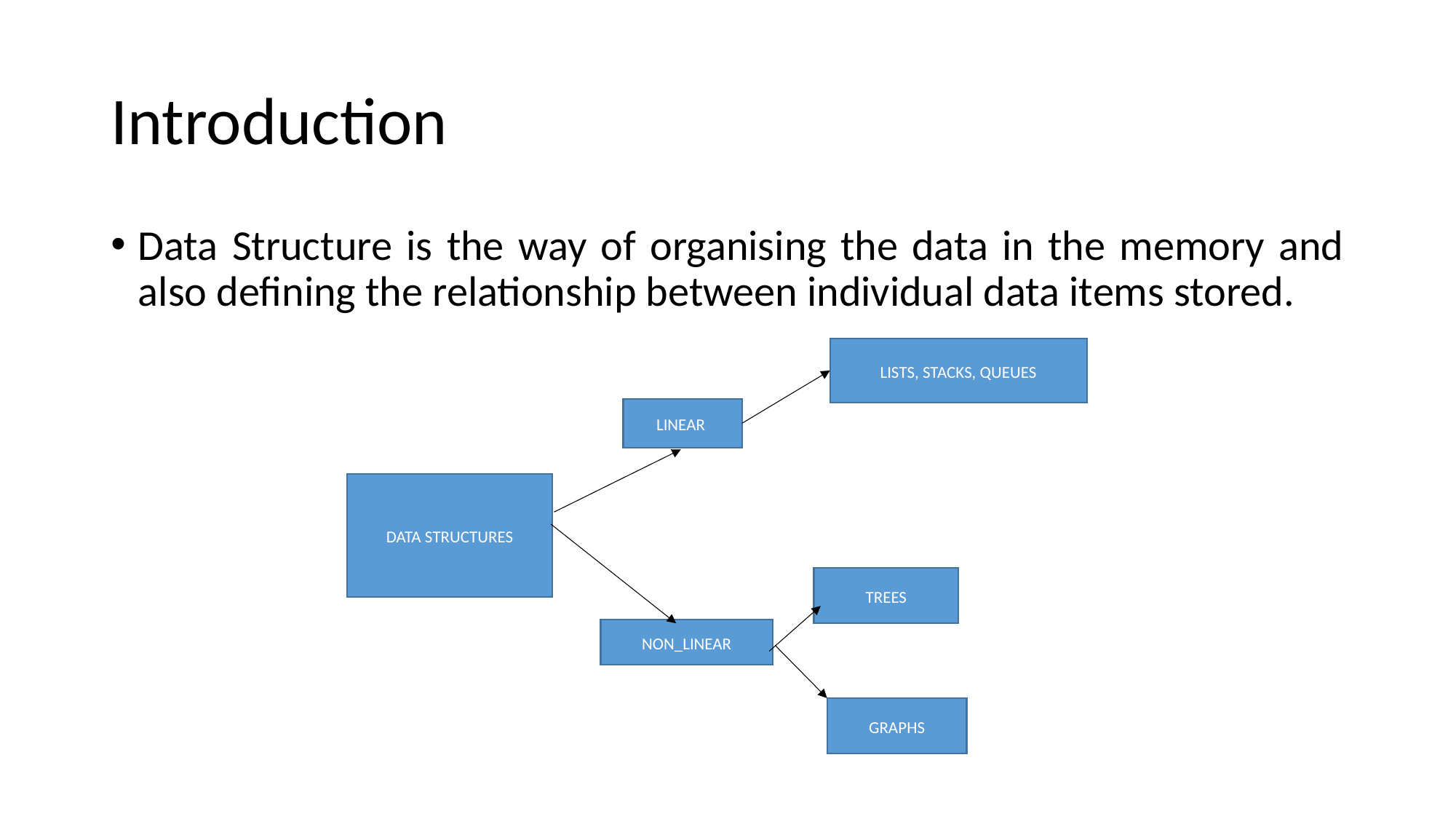

# Introduction
Data Structure is the way of organising the data in the memory and also defining the relationship between individual data items stored.

LISTS, STACKS, QUEUES
LINEAR
DATA STRUCTURES
TREES
NON_LINEAR
GRAPHS